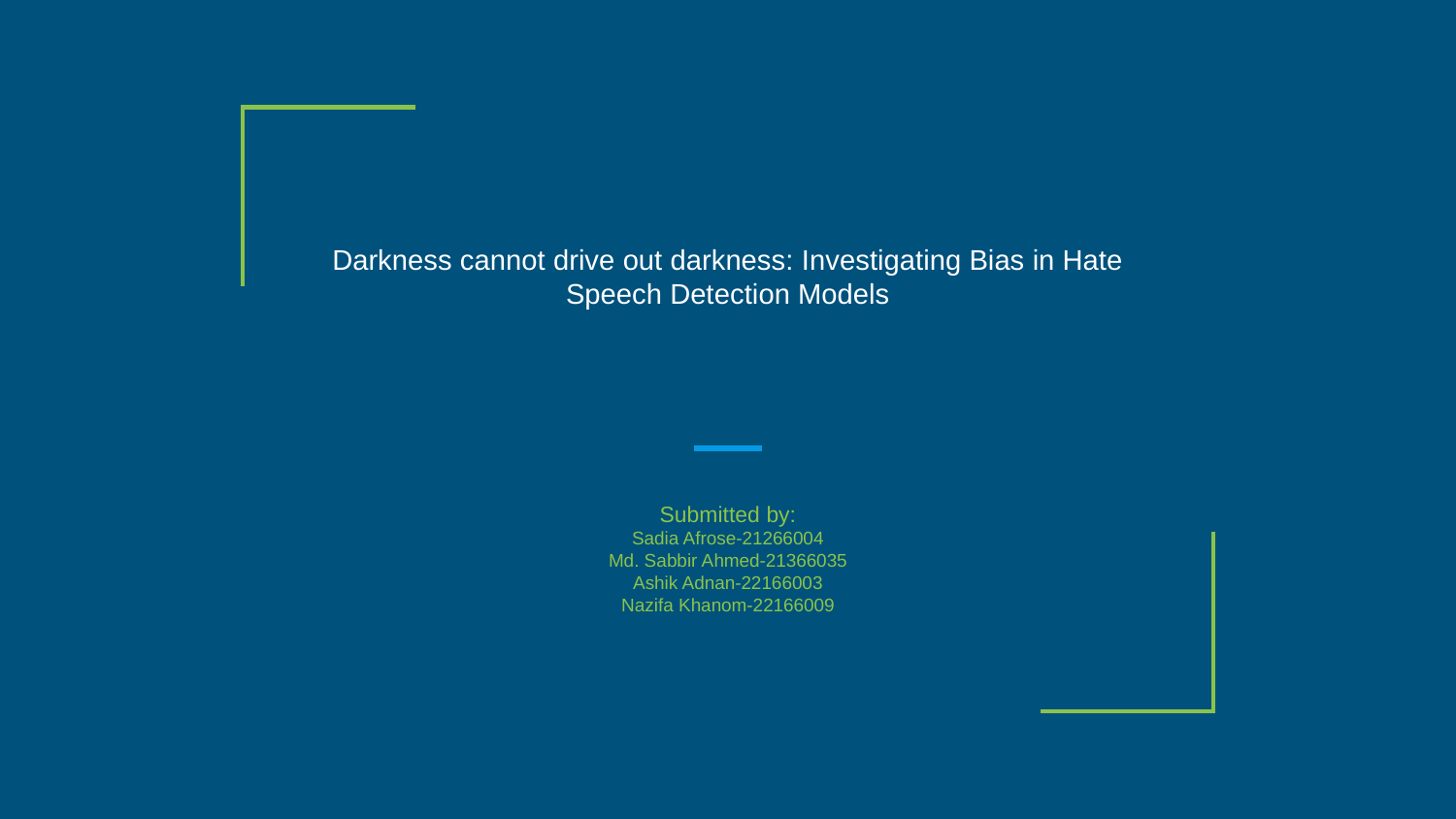

# Darkness cannot drive out darkness: Investigating Bias in Hate Speech Detection Models

Submitted by:
Sadia Afrose-21266004
Md. Sabbir Ahmed-21366035
Ashik Adnan-22166003
Nazifa Khanom-22166009